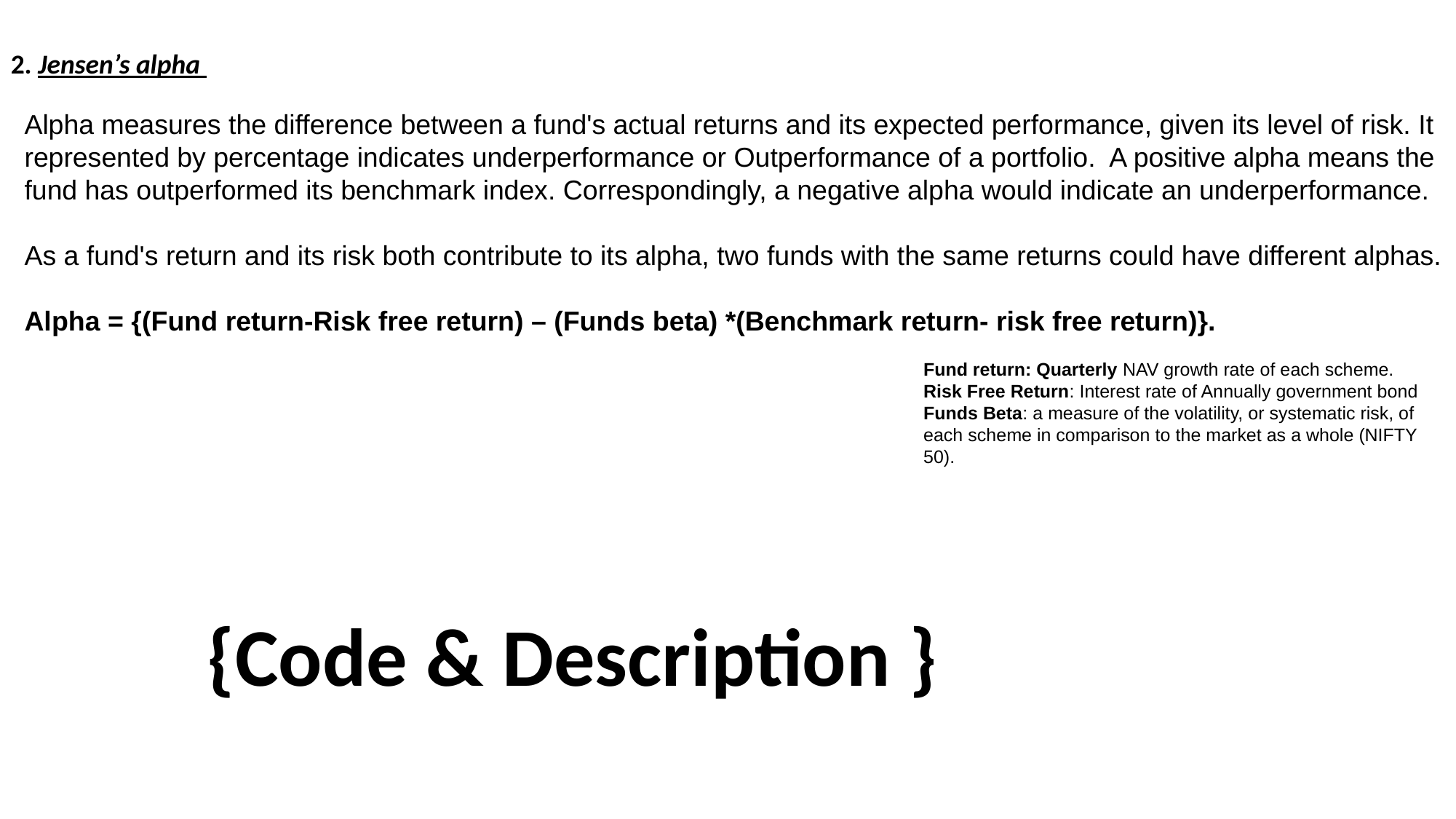

2. Jensen’s alpha
Alpha measures the difference between a fund's actual returns and its expected performance, given its level of risk. It represented by percentage indicates underperformance or Outperformance of a portfolio.  A positive alpha means the fund has outperformed its benchmark index. Correspondingly, a negative alpha would indicate an underperformance.

As a fund's return and its risk both contribute to its alpha, two funds with the same returns could have different alphas.

Alpha = {(Fund return-Risk free return) – (Funds beta) *(Benchmark return- risk free return)}.
Fund return: Quarterly NAV growth rate of each scheme.
Risk Free Return: Interest rate of Annually government bond
Funds Beta: a measure of the volatility, or systematic risk, of each scheme in comparison to the market as a whole (NIFTY 50).
{Code & Description }